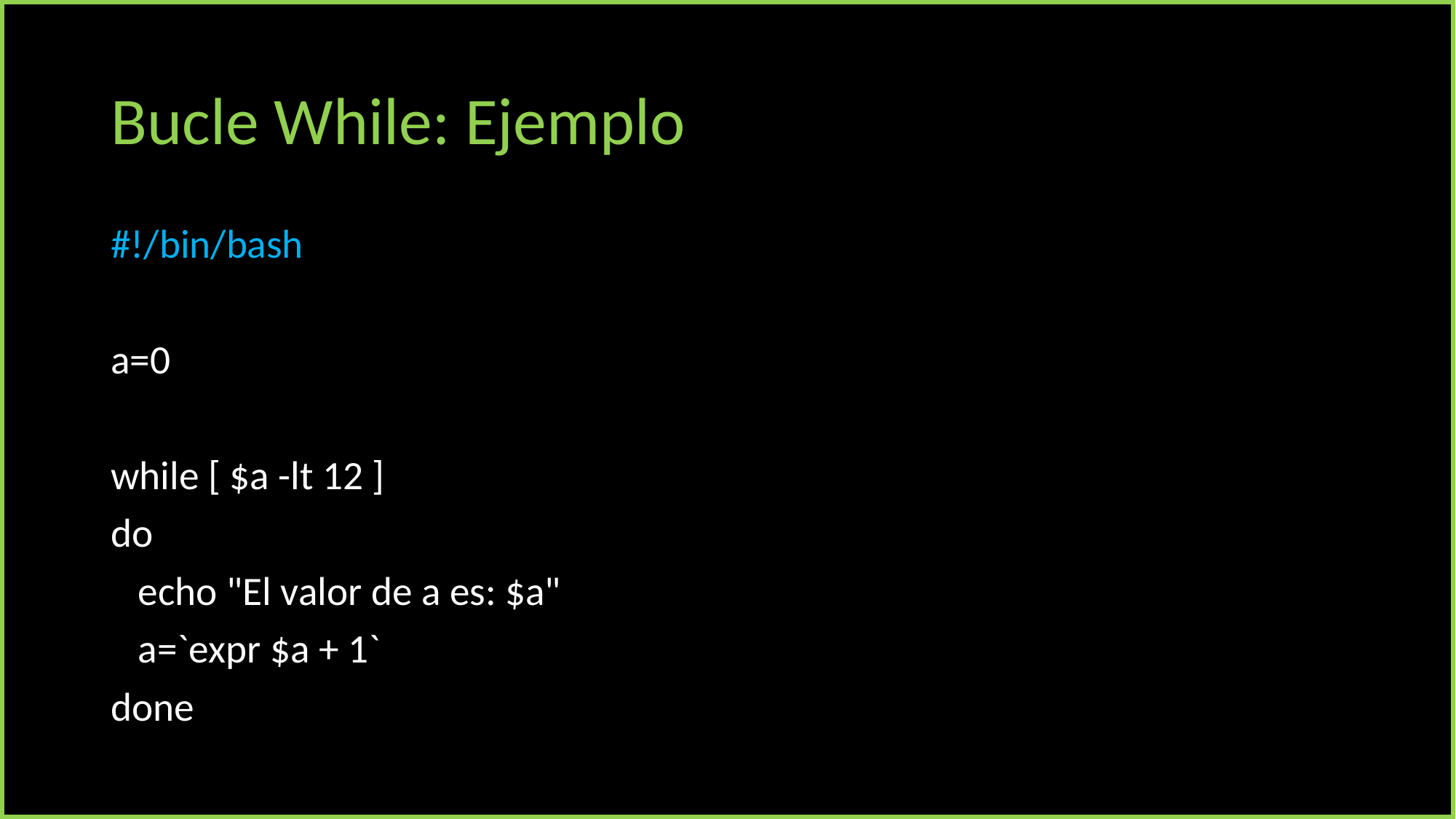

# Bucle While: Ejemplo
#!/bin/bash

a=0

while [ $a -lt 12 ]
do
   echo "El valor de a es: $a"
   a=`expr $a + 1`
done